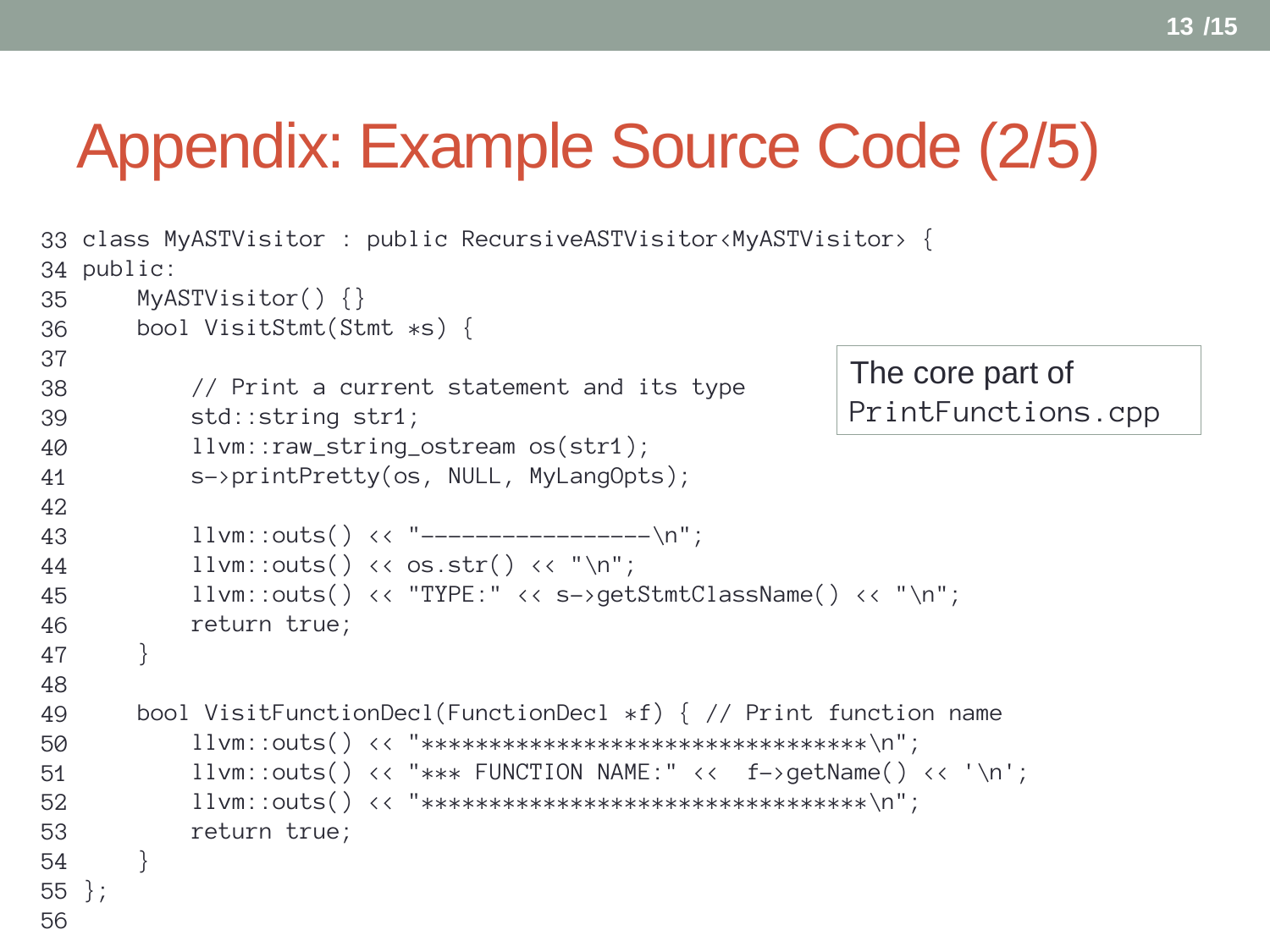

13
# Appendix: Example Source Code (2/5)
class MyASTVisitor : public RecursiveASTVisitor<MyASTVisitor> {
public:
    MyASTVisitor() {}
    bool VisitStmt(Stmt *s) {

        // Print a current statement and its type
        std::string str1;
        llvm::raw_string_ostream os(str1);
        s->printPretty(os, NULL, MyLangOpts);

        llvm::outs() << "-----------------\n";
        llvm::outs() << os.str() << "\n";
        llvm::outs() << "TYPE:" << s->getStmtClassName() << "\n";
        return true;
    }

    bool VisitFunctionDecl(FunctionDecl *f) { // Print function name
        llvm::outs() << "*********************************\n";
        llvm::outs() << "*** FUNCTION NAME:" <<  f->getName() << '\n';
        llvm::outs() << "*********************************\n";
        return true;
    }
};
33
34
35
36
37
38
39
40
41
42
43
44
45
46
47
48
49
50
51
52
53
54
55
56
The core part of
PrintFunctions.cpp